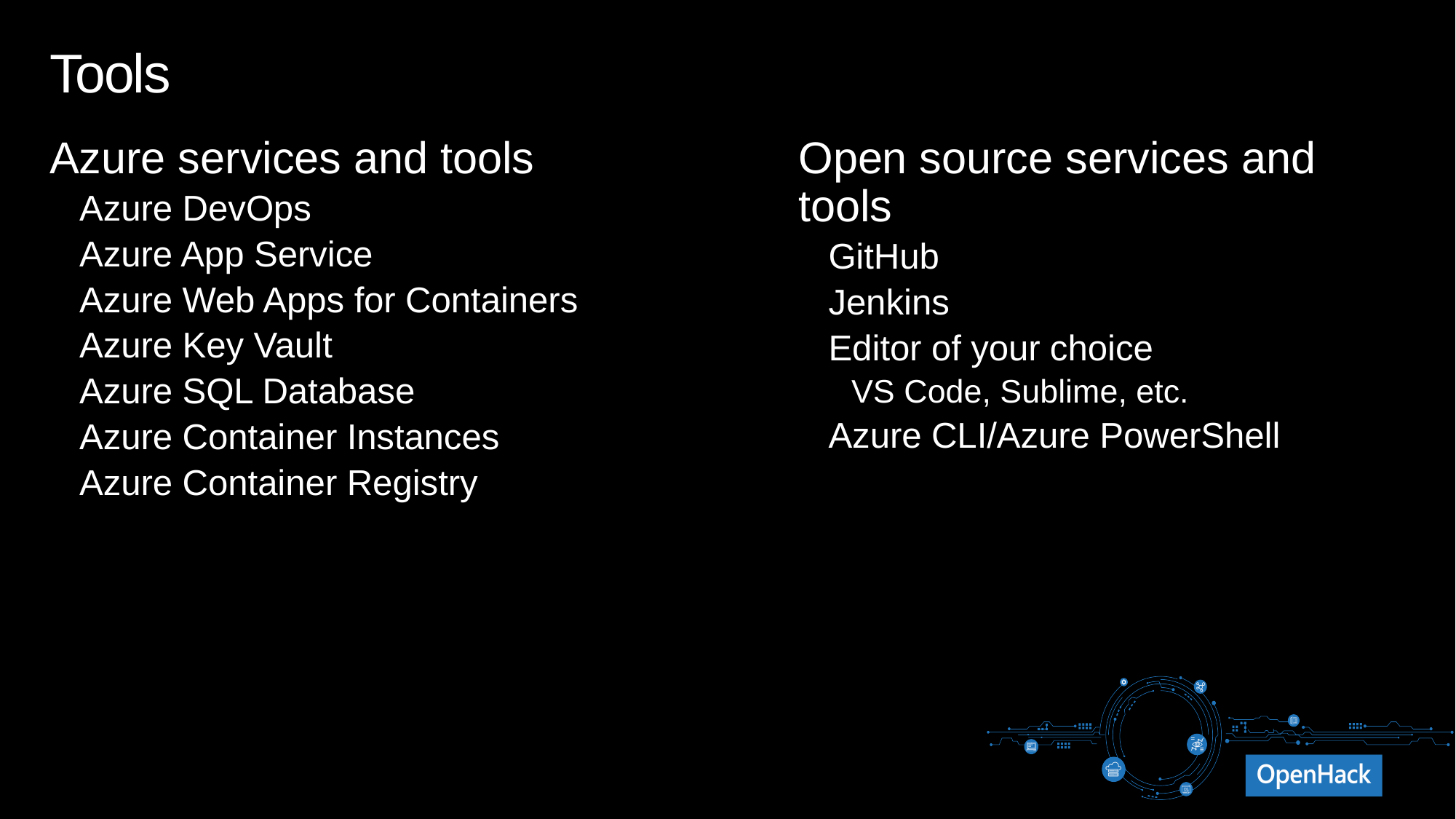

# Tools
Azure services and tools
Azure DevOps
Azure App Service
Azure Web Apps for Containers
Azure Key Vault
Azure SQL Database
Azure Container Instances
Azure Container Registry
Open source services and tools
GitHub
Jenkins
Editor of your choice
VS Code, Sublime, etc.
Azure CLI/Azure PowerShell